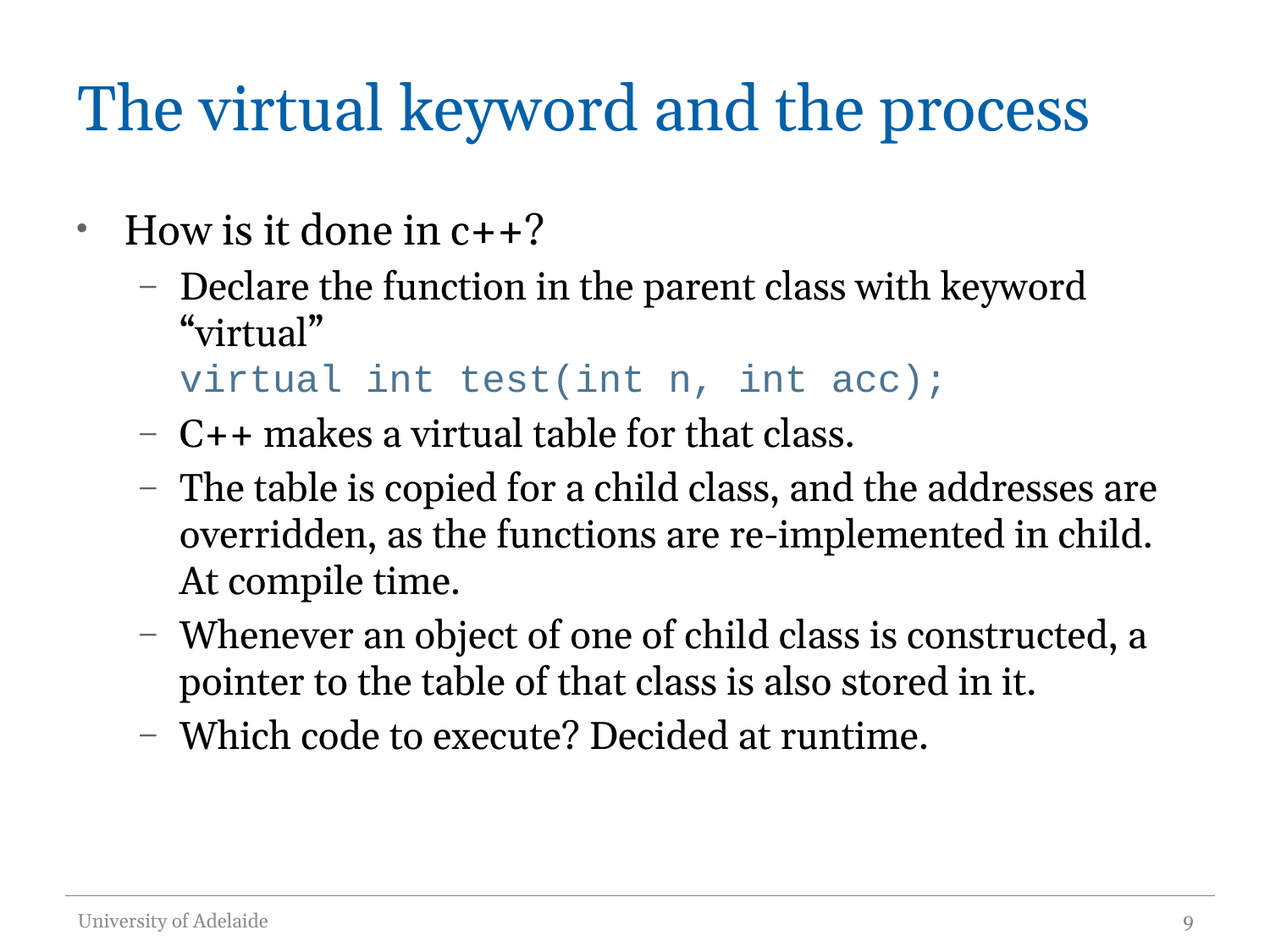

# The virtual keyword and the process
How is it done in c++?
Declare the function in the parent class with keyword “virtual”
virtual int test(int n, int acc);
C++ makes a virtual table for that class.
The table is copied for a child class, and the addresses are overridden, as the functions are re-implemented in child. At compile time.
Whenever an object of one of child class is constructed, a pointer to the table of that class is also stored in it.
Which code to execute? Decided at runtime.
University of Adelaide
9